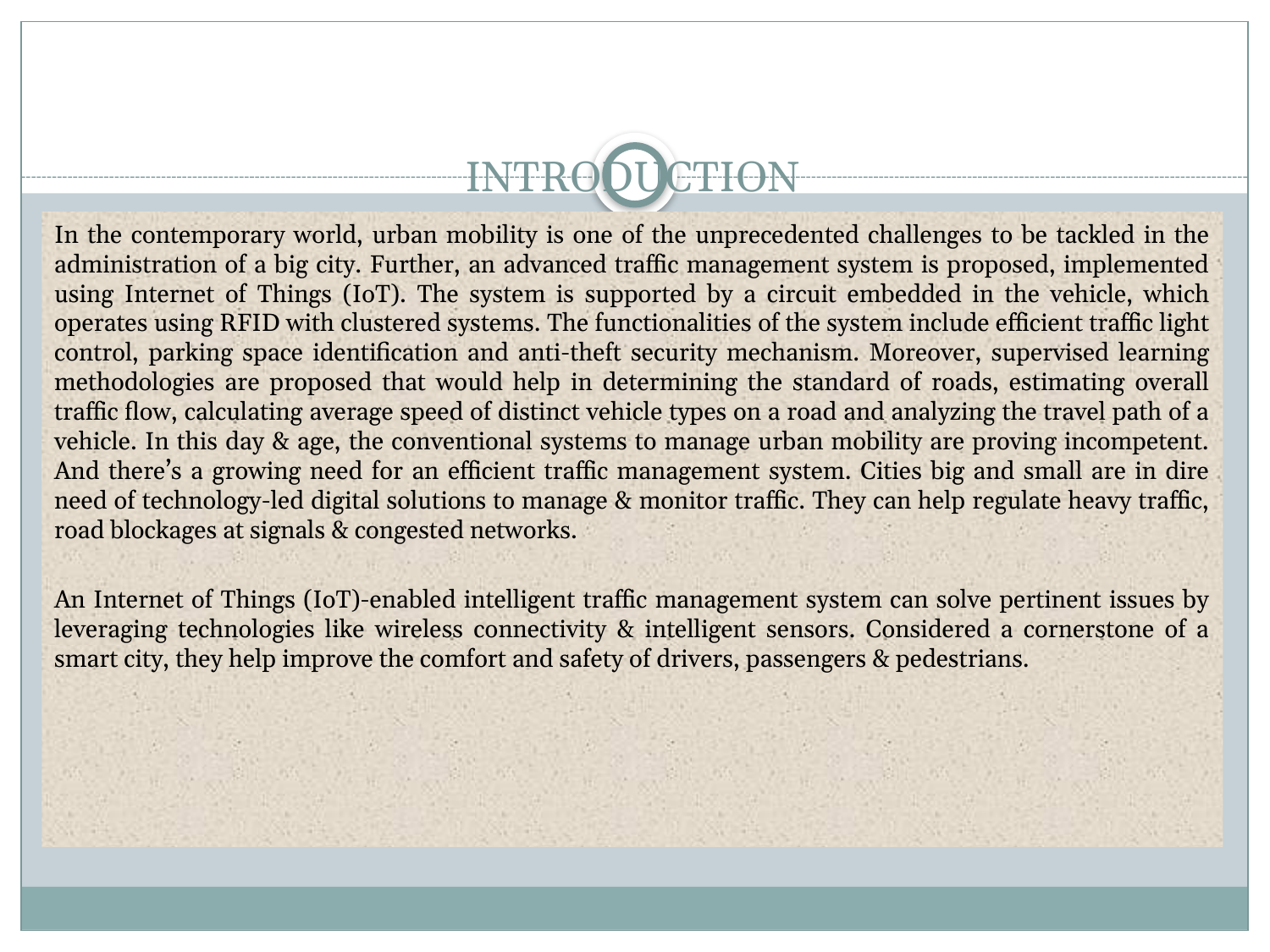

# INTRODUCTION
In the contemporary world, urban mobility is one of the unprecedented challenges to be tackled in the administration of a big city. Further, an advanced traffic management system is proposed, implemented using Internet of Things (IoT). The system is supported by a circuit embedded in the vehicle, which operates using RFID with clustered systems. The functionalities of the system include efficient traffic light control, parking space identification and anti-theft security mechanism. Moreover, supervised learning methodologies are proposed that would help in determining the standard of roads, estimating overall traffic flow, calculating average speed of distinct vehicle types on a road and analyzing the travel path of a vehicle. In this day & age, the conventional systems to manage urban mobility are proving incompetent. And there’s a growing need for an efficient traffic management system. Cities big and small are in dire need of technology-led digital solutions to manage & monitor traffic. They can help regulate heavy traffic, road blockages at signals & congested networks.

An Internet of Things (IoT)-enabled intelligent traffic management system can solve pertinent issues by leveraging technologies like wireless connectivity & intelligent sensors. Considered a cornerstone of a smart city, they help improve the comfort and safety of drivers, passengers & pedestrians.